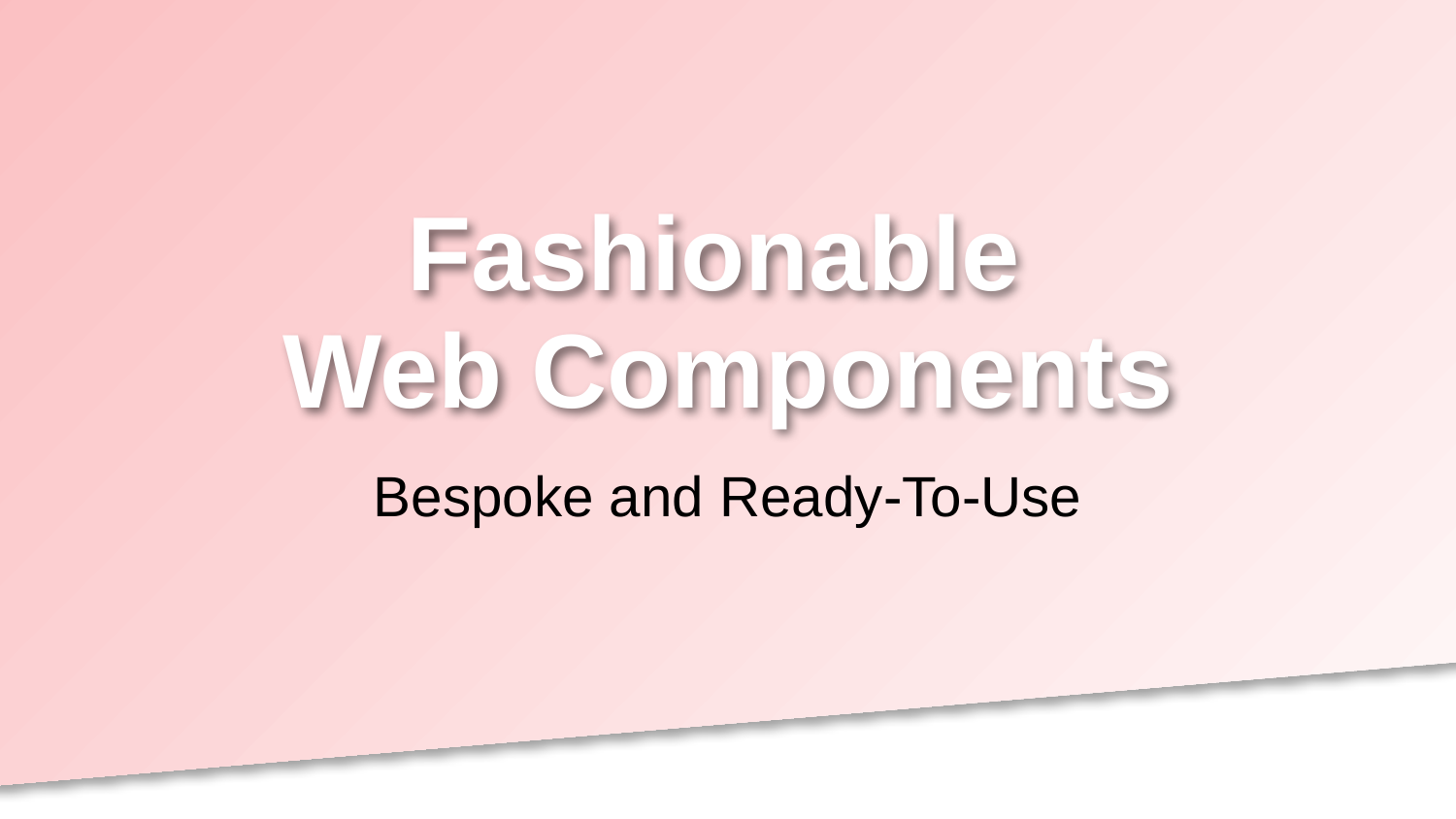

# Fashionable
Web Components
Bespoke and Ready-To-Use